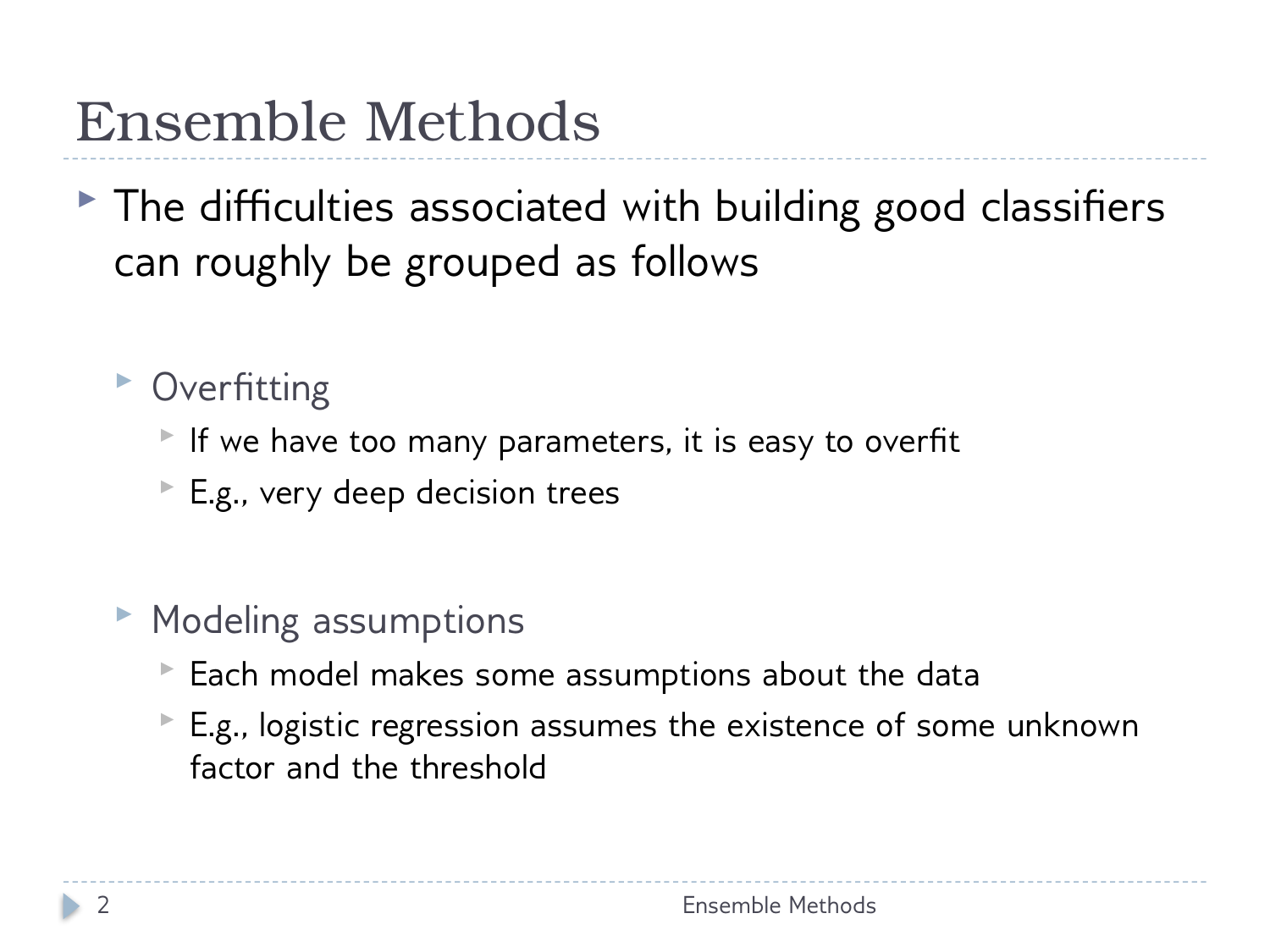

# Ensemble Methods
The difficulties associated with building good classifiers can roughly be grouped as follows

Overfitting
If we have too many parameters, it is easy to overfit
E.g., very deep decision trees

Modeling assumptions
Each model makes some assumptions about the data
E.g., logistic regression assumes the existence of some unknown factor and the threshold
2
Ensemble Methods